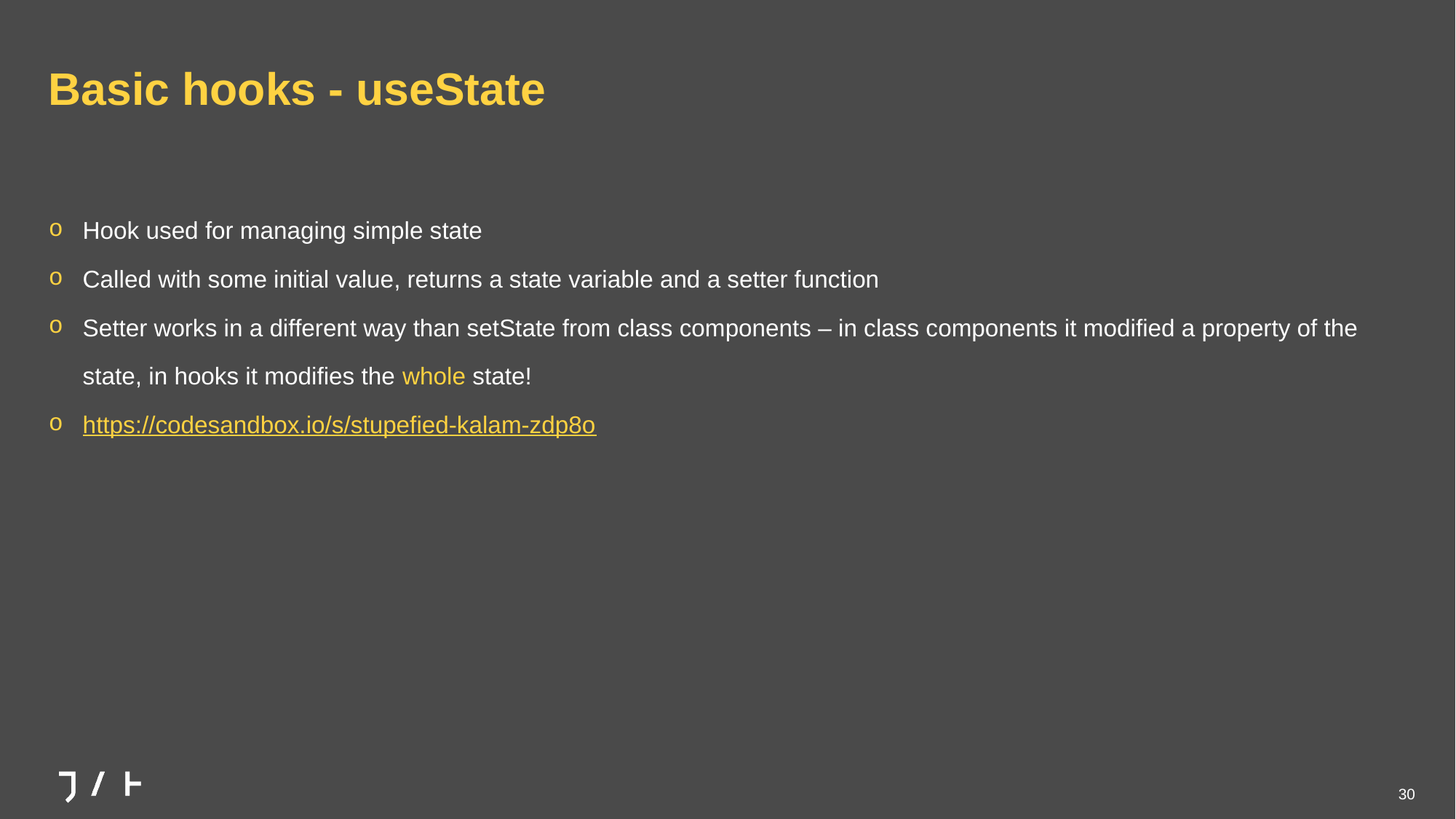

# Basic hooks - useState
Hook used for managing simple state
Called with some initial value, returns a state variable and a setter function
Setter works in a different way than setState from class components – in class components it modified a property of the state, in hooks it modifies the whole state!
https://codesandbox.io/s/stupefied-kalam-zdp8o
30